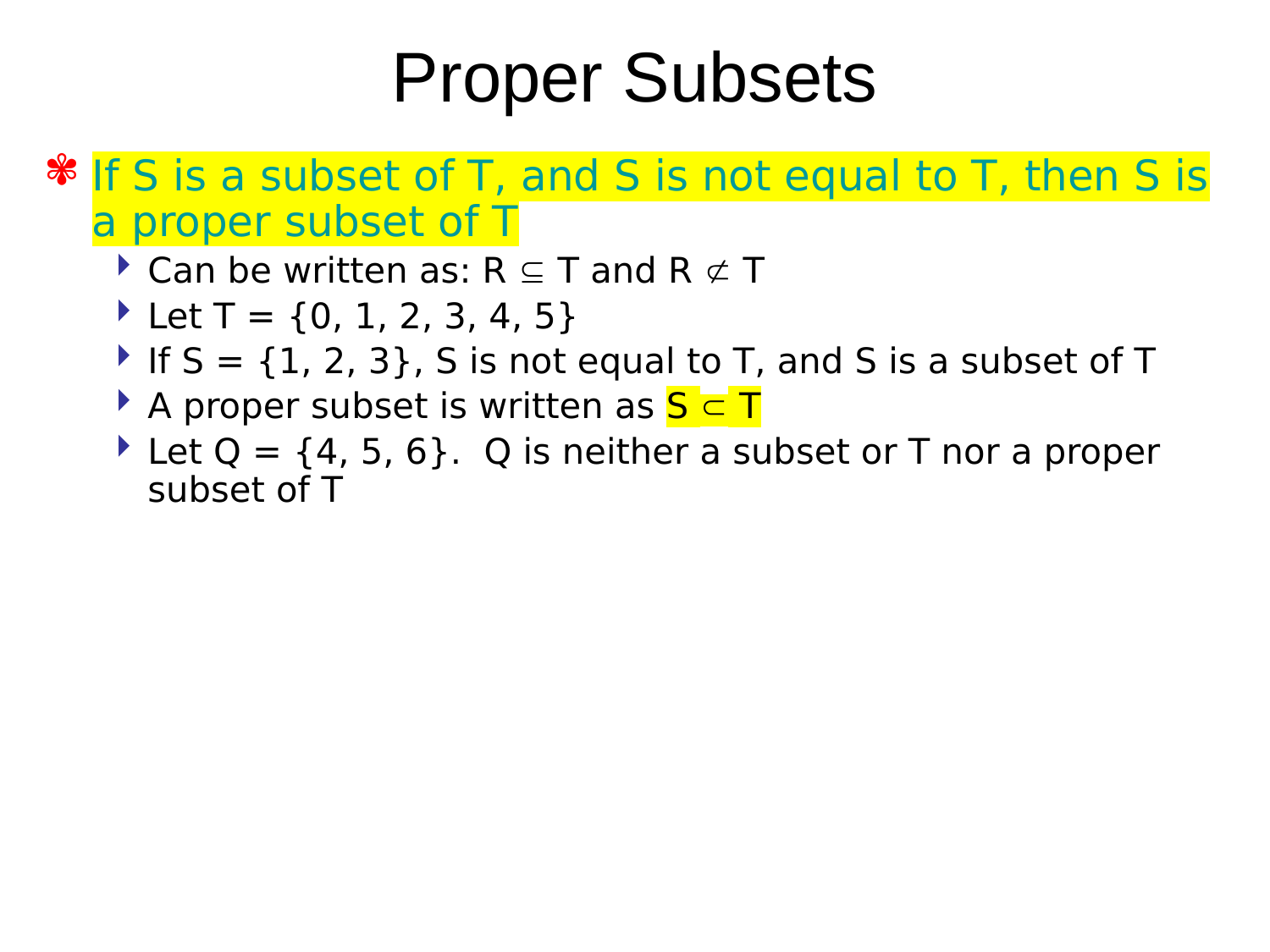

# Proper Subsets
If S is a subset of T, and S is not equal to T, then S is a proper subset of T
Can be written as: R ⊆ T and R ⊄ T
Let T = {0, 1, 2, 3, 4, 5}
If S = {1, 2, 3}, S is not equal to T, and S is a subset of T
A proper subset is written as S ⊂ T
Let Q = {4, 5, 6}.  Q is neither a subset or T nor a proper subset of T